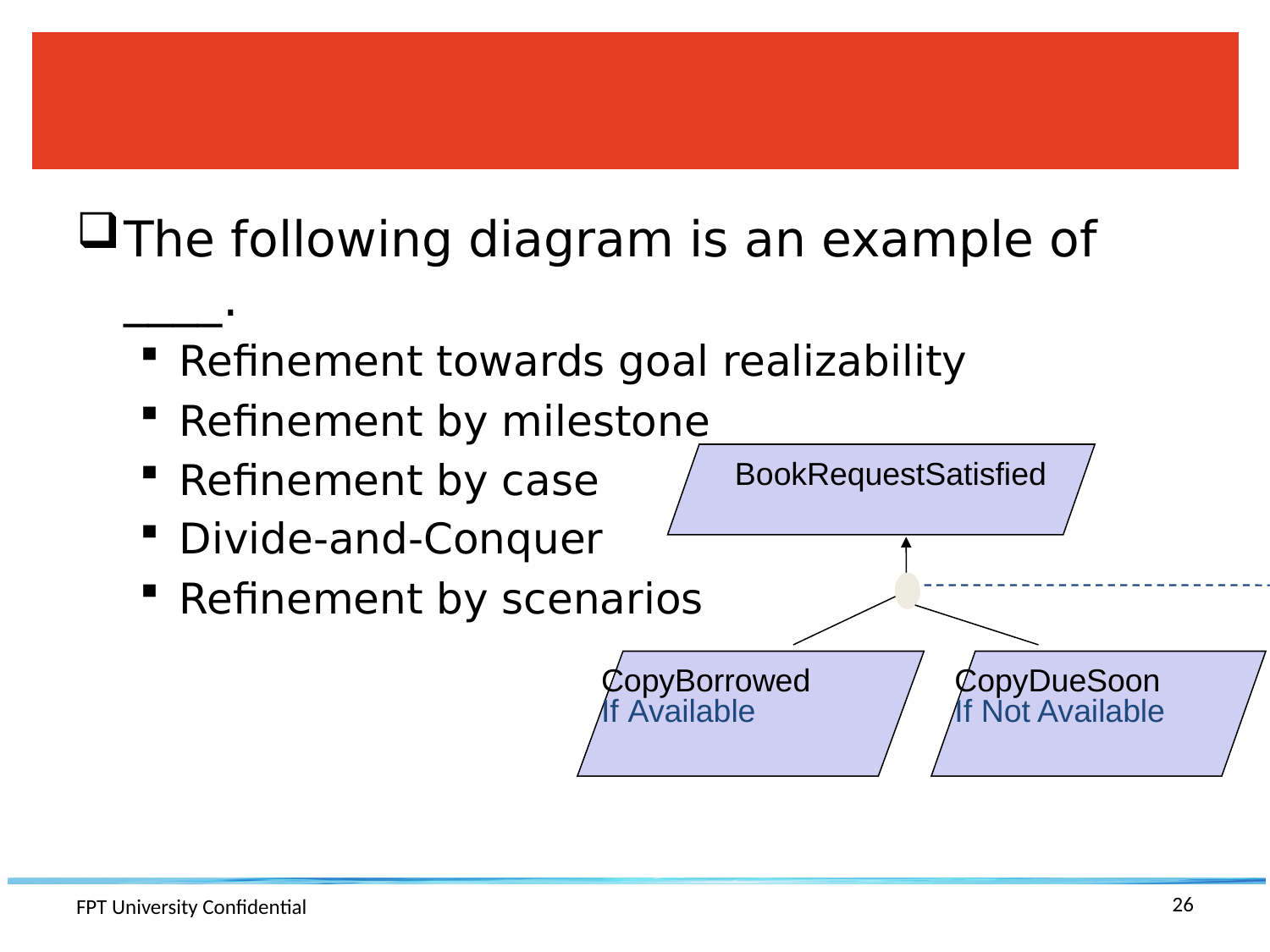

#
The following diagram is an example of ____.
Refinement towards goal realizability
Refinement by milestone
Refinement by case
Divide-and-Conquer
Refinement by scenarios

    BookRequestSatisfied

CopyBorrowed
If Available
CopyDueSoon
If Not Available